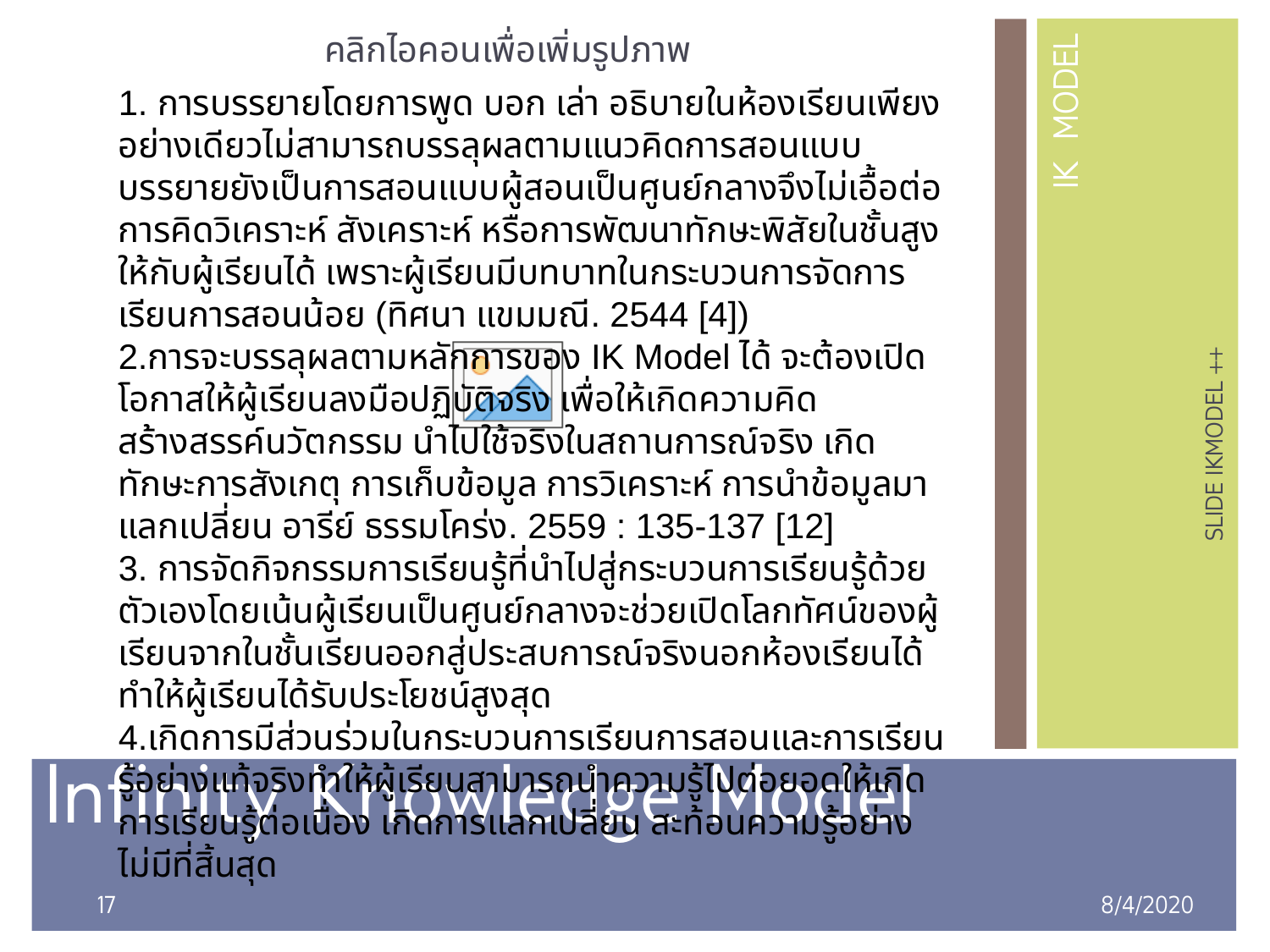

1. การบรรยายโดยการพูด บอก เล่า อธิบายในห้องเรียนเพียงอย่างเดียวไม่สามารถบรรลุผลตามแนวคิดการสอนแบบบรรยายยังเป็นการสอนแบบผู้สอนเป็นศูนย์กลางจึงไม่เอื้อต่อการคิดวิเคราะห์ สังเคราะห์ หรือการพัฒนาทักษะพิสัยในชั้นสูงให้กับผู้เรียนได้ เพราะผู้เรียนมีบทบาทในกระบวนการจัดการเรียนการสอนน้อย (ทิศนา แขมมณี. 2544 [4])
2.การจะบรรลุผลตามหลักการของ IK Model ได้ จะต้องเปิดโอกาสให้ผู้เรียนลงมือปฏิบัติจริง เพื่อให้เกิดความคิดสร้างสรรค์นวัตกรรม นำไปใช้จริงในสถานการณ์จริง เกิดทักษะการสังเกตุ การเก็บข้อมูล การวิเคราะห์ การนำข้อมูลมาแลกเปลี่ยน อารีย์ ธรรมโคร่ง. 2559 : 135-137 [12]
3. การจัดกิจกรรมการเรียนรู้ที่นำไปสู่กระบวนการเรียนรู้ด้วยตัวเองโดยเน้นผู้เรียนเป็นศูนย์กลางจะช่วยเปิดโลกทัศน์ของผู้เรียนจากในชั้นเรียนออกสู่ประสบการณ์จริงนอกห้องเรียนได้ ทำให้ผู้เรียนได้รับประโยชน์สูงสุด
4.เกิดการมีส่วนร่วมในกระบวนการเรียนการสอนและการเรียนรู้อย่างแท้จริงทำให้ผู้เรียนสามารถนำความรู้ไปต่อยอดให้เกิดการเรียนรู้ต่อเนื่อง เกิดการแลกเปลี่ยน สะท้อนความรู้อย่างไม่มีที่สิ้นสุด
IK  MODEL

SLIDE IKMODEL ++
Infinity Knowledge Model

17
8/4/2020